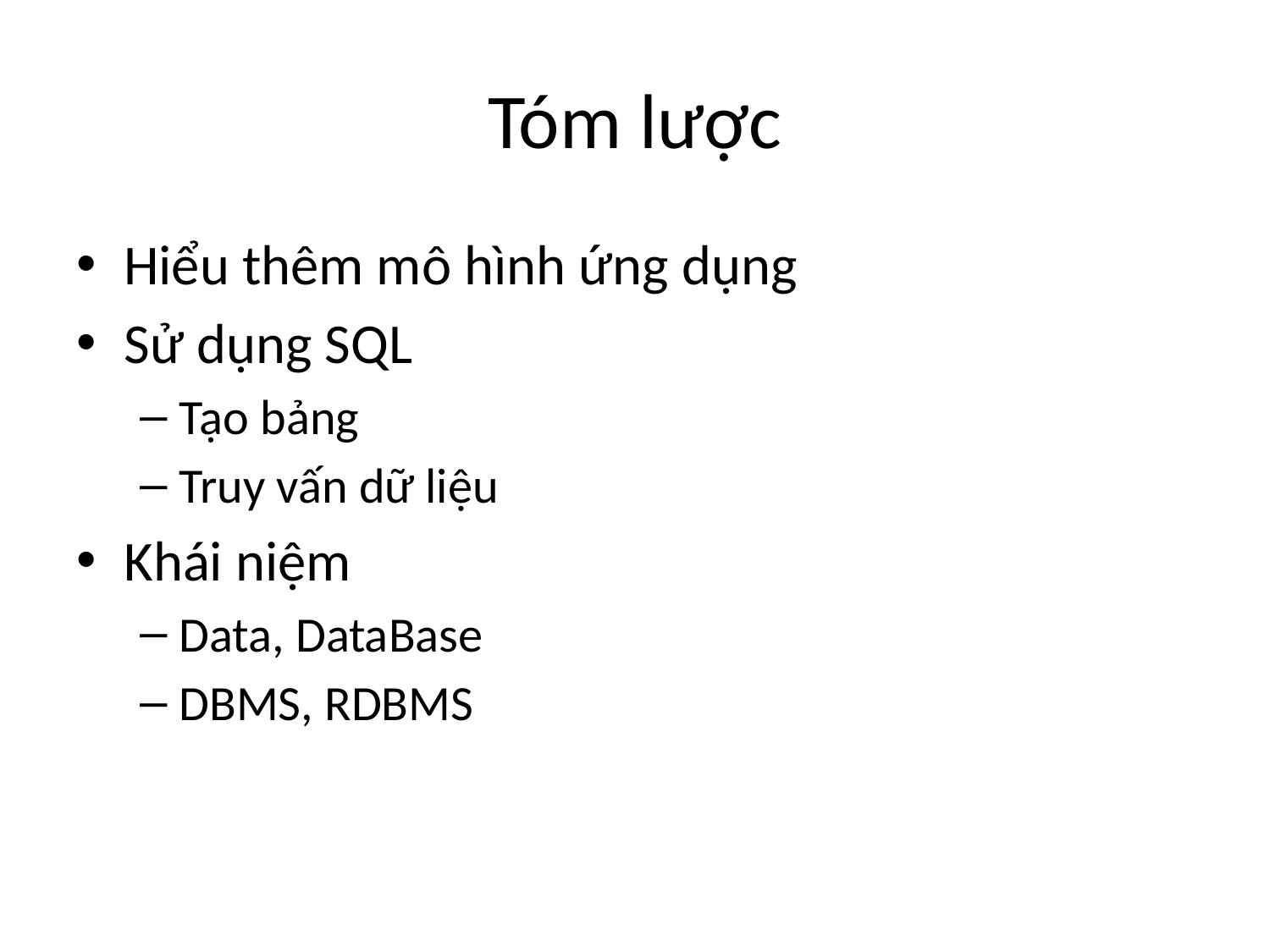

# Tóm lược
Hiểu thêm mô hình ứng dụng
Sử dụng SQL
Tạo bảng
Truy vấn dữ liệu
Khái niệm
Data, DataBase
DBMS, RDBMS